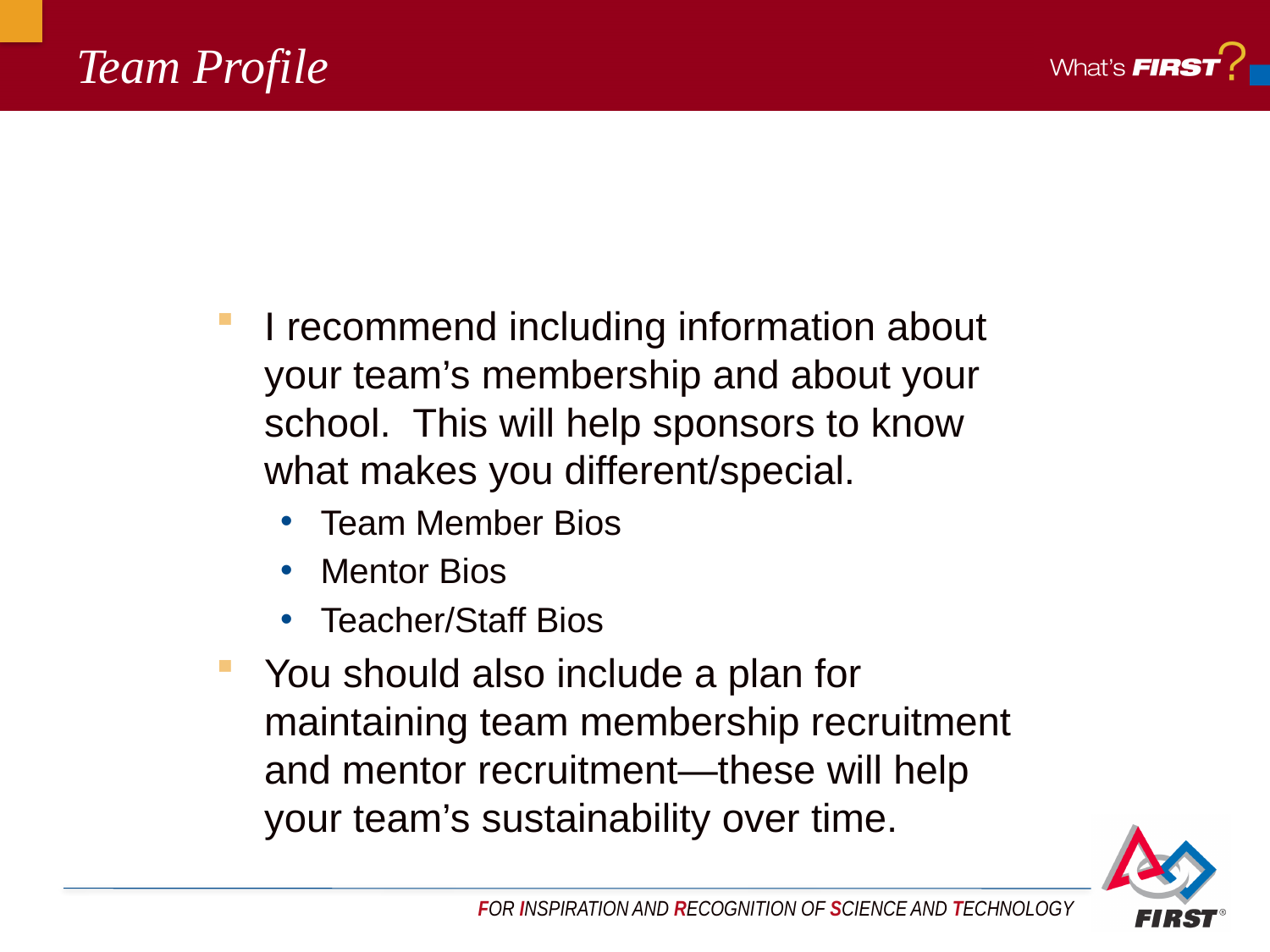

# Team Profile
I recommend including information about your team’s membership and about your school.  This will help sponsors to know what makes you different/special.
Team Member Bios
Mentor Bios
Teacher/Staff Bios
You should also include a plan for maintaining team membership recruitment and mentor recruitment—these will help your team’s sustainability over time.